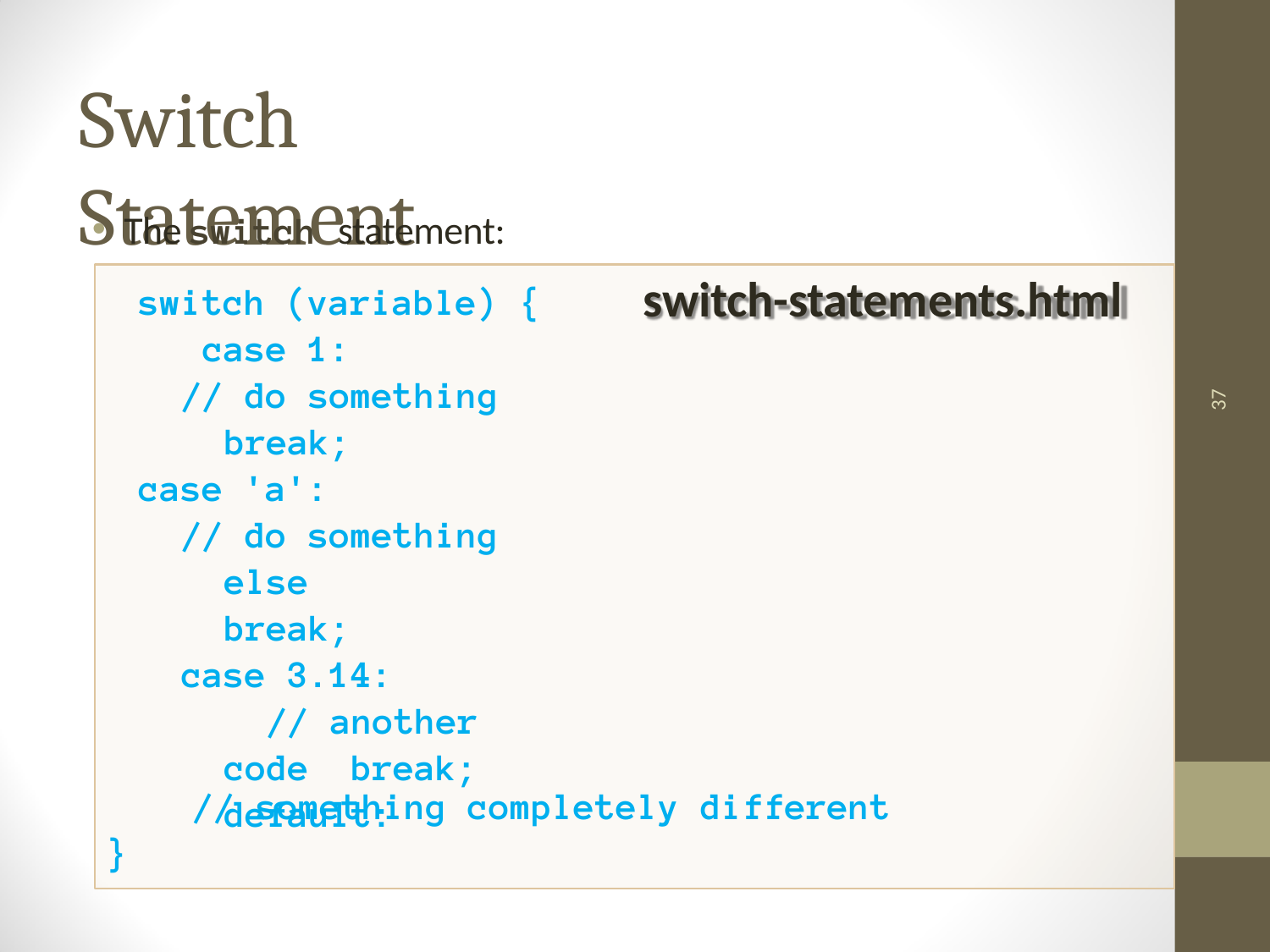

# Switch Statement
The switch statement:

switch-statements.html
switch (variable) {  case 1:
// do something  break;
case 'a':
// do something else
break;  case 3.14:
// another code  break;
default:
37
// something completely different
}